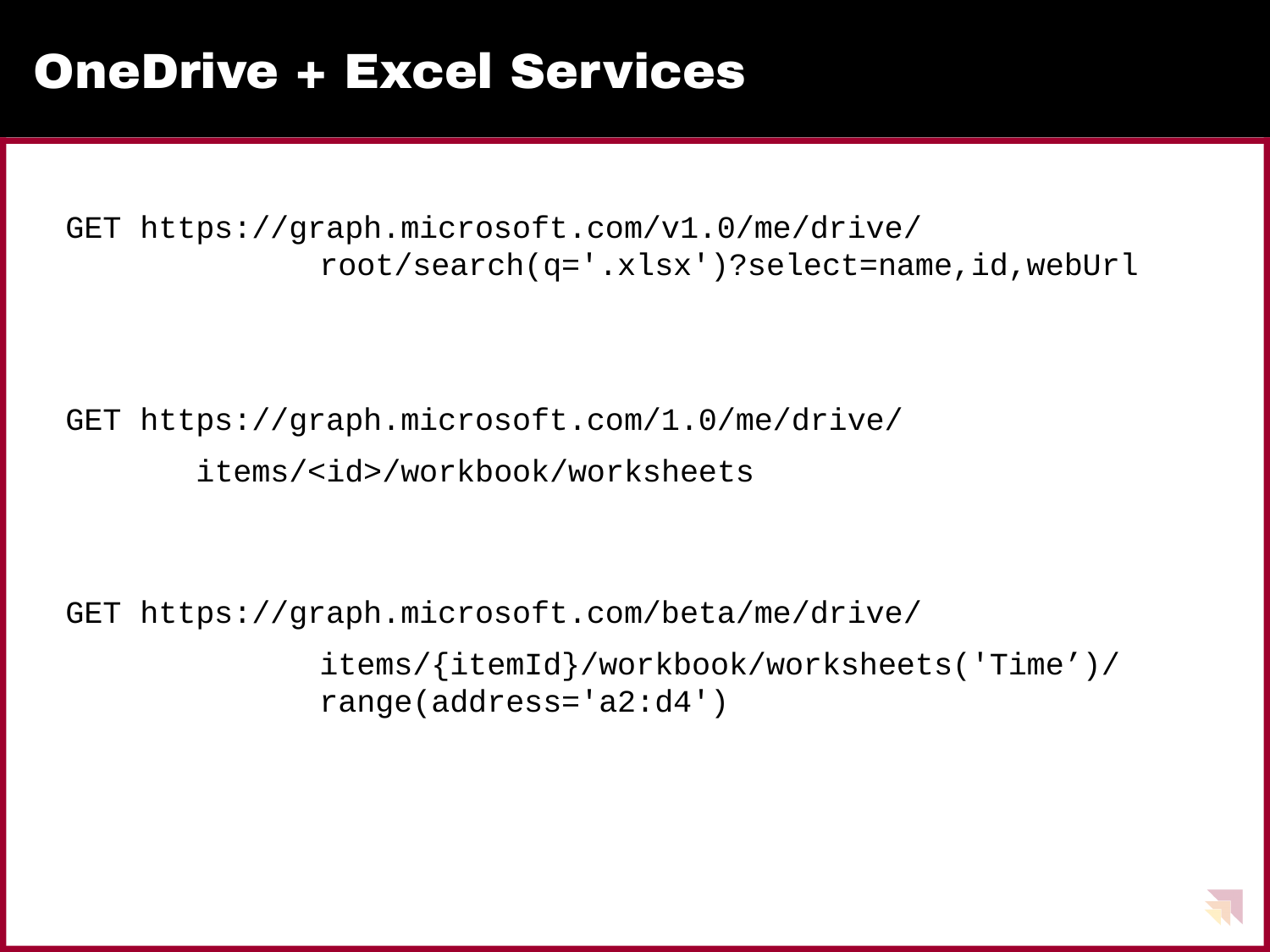

# OneDrive + Excel Services
GET https://graph.microsoft.com/v1.0/me/drive/
		root/search(q='.xlsx')?select=name,id,webUrl

GET https://graph.microsoft.com/1.0/me/drive/
       items/<id>/workbook/worksheets

GET https://graph.microsoft.com/beta/me/drive/
		items/{itemId}/workbook/worksheets('Time’)/
		range(address='a2:d4')